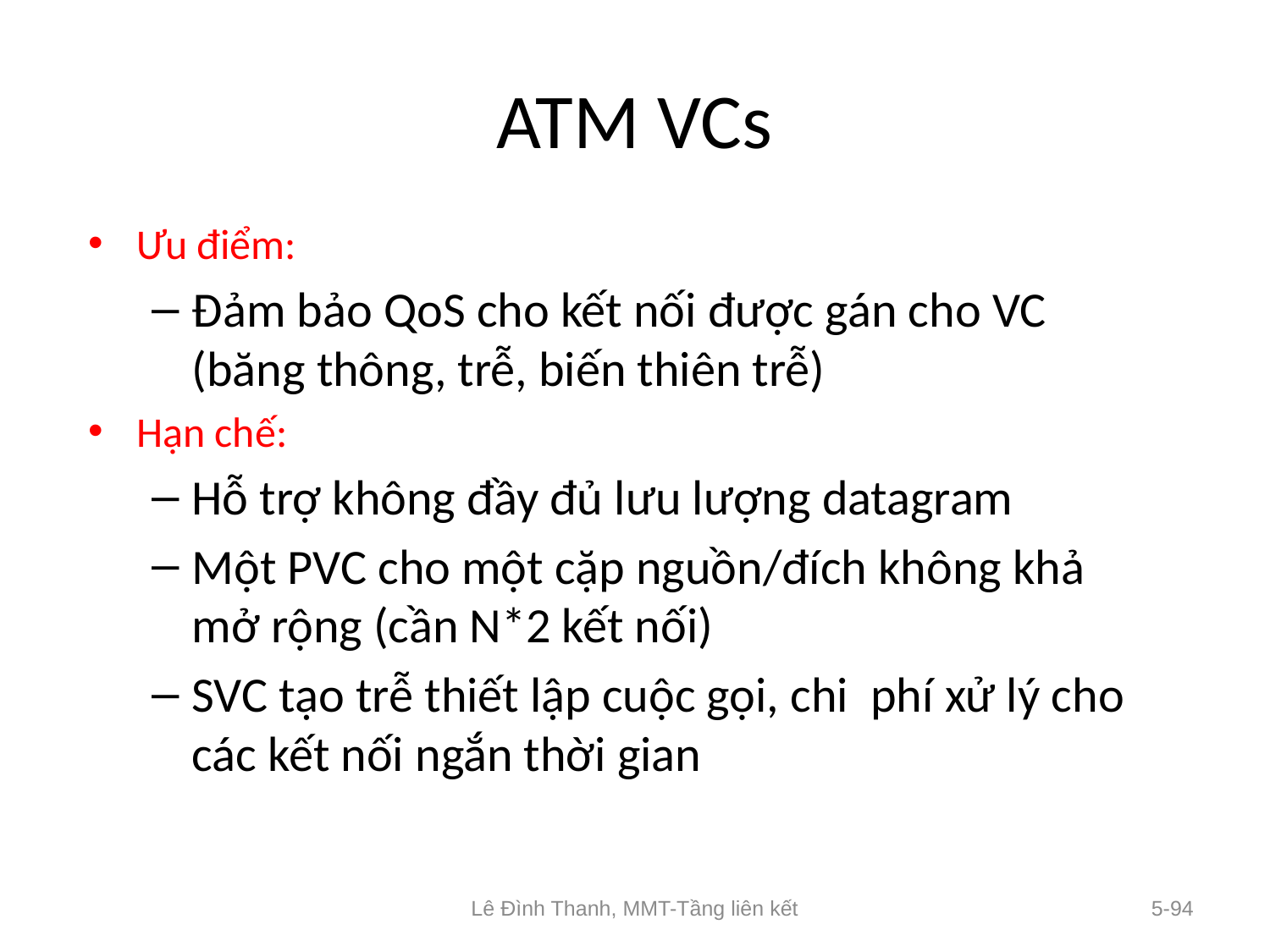

# ATM VCs
Ưu điểm:
Đảm bảo QoS cho kết nối được gán cho VC (băng thông, trễ, biến thiên trễ)
Hạn chế:
Hỗ trợ không đầy đủ lưu lượng datagram
Một PVC cho một cặp nguồn/đích không khả mở rộng (cần N*2 kết nối)
SVC tạo trễ thiết lập cuộc gọi, chi  phí xử lý cho các kết nối ngắn thời gian

Lê Đình Thanh, MMT-Tầng liên kết
5-94